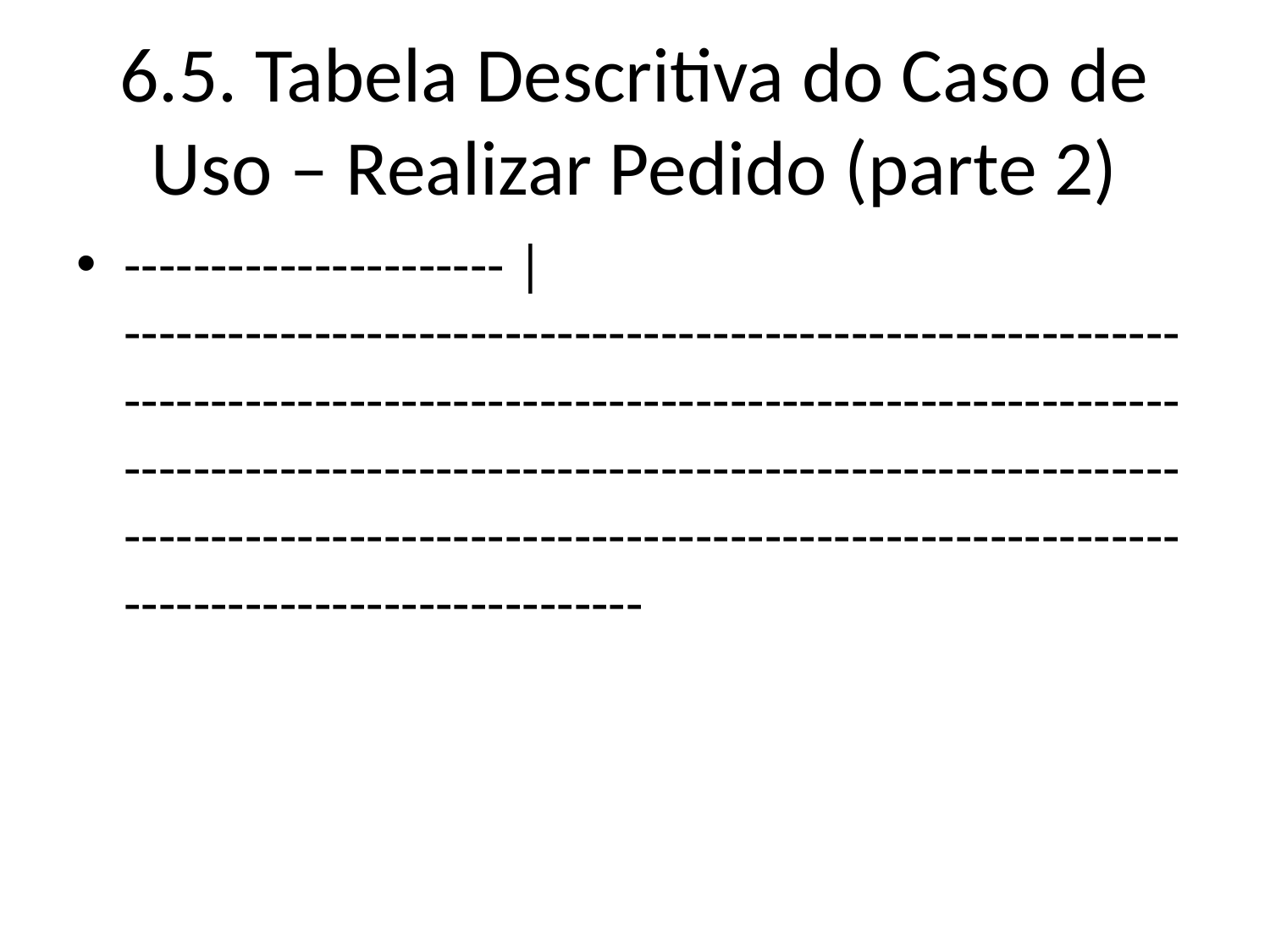

# 6.5. Tabela Descritiva do Caso de Uso – Realizar Pedido (parte 2)
---------------------- | ----------------------------------------------------------------------------------------------------------------------------------------------------------------------------------------------------------------------------------------------------------------------------------